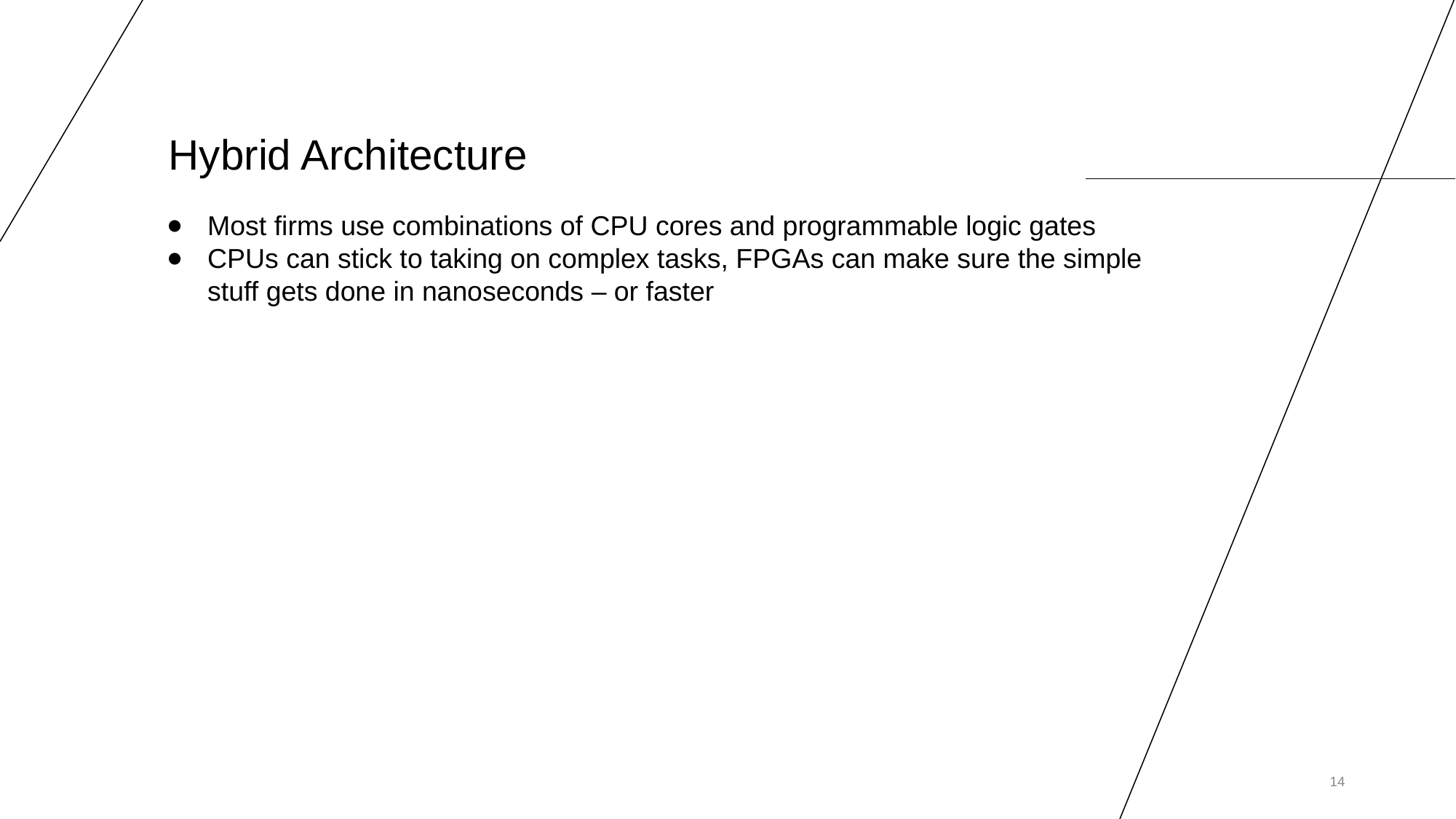

# Hybrid Architecture
Most firms use combinations of CPU cores and programmable logic gates
CPUs can stick to taking on complex tasks, FPGAs can make sure the simple stuff gets done in nanoseconds – or faster
14